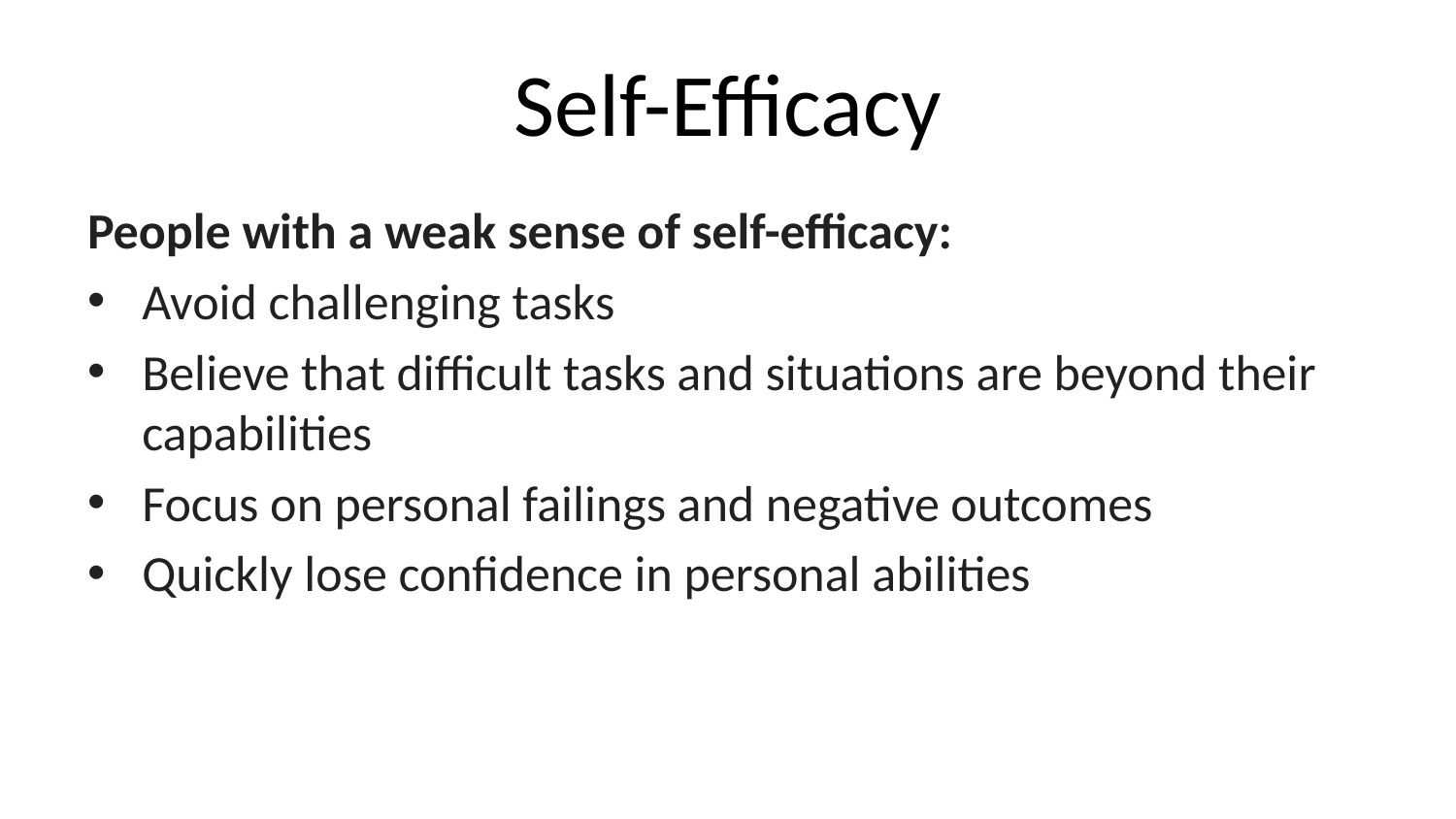

# Self-Efficacy
People with a weak sense of self-efficacy:
Avoid challenging tasks
Believe that difficult tasks and situations are beyond their capabilities
Focus on personal failings and negative outcomes
Quickly lose confidence in personal abilities